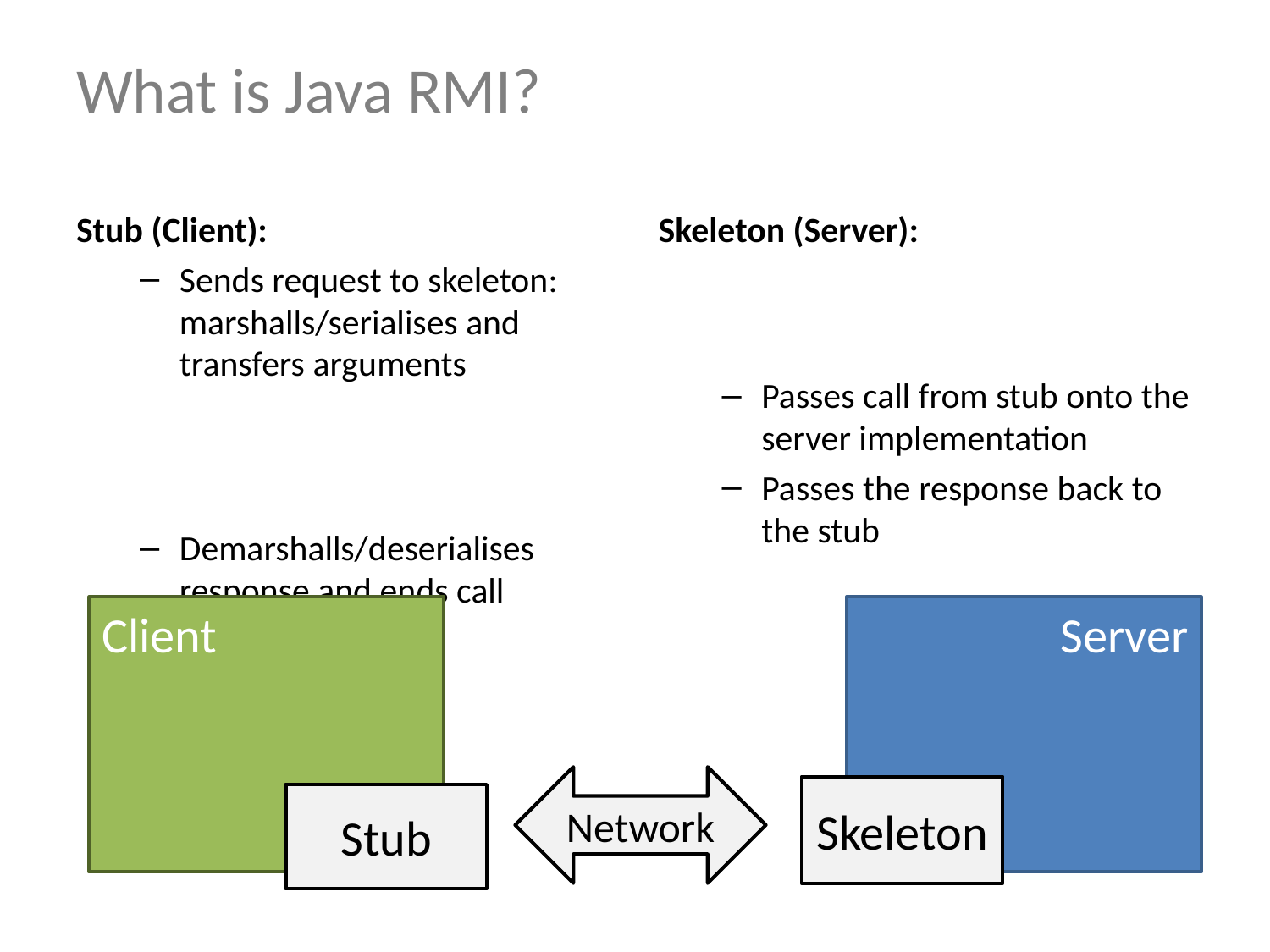

# What is Java RMI?
Stub (Client):
Sends request to skeleton: marshalls/serialises and transfers arguments

Demarshalls/deserialises response and ends call

Skeleton (Server):

Passes call from stub onto the server implementation
Passes the response back to the stub

Client
Server
Network
Skeleton
Stub